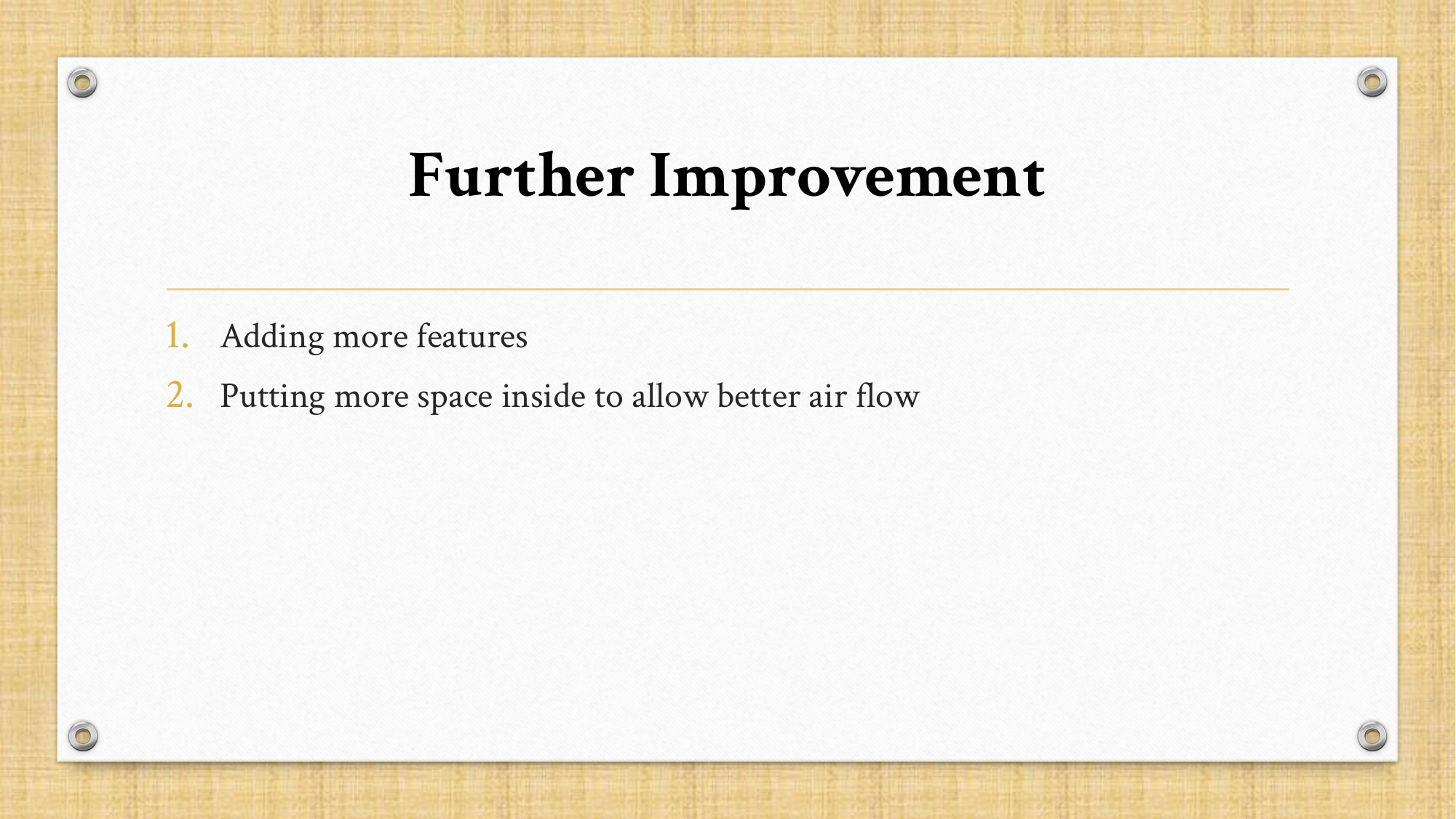

# Further Improvement
Adding more features
Putting more space inside to allow better air flow